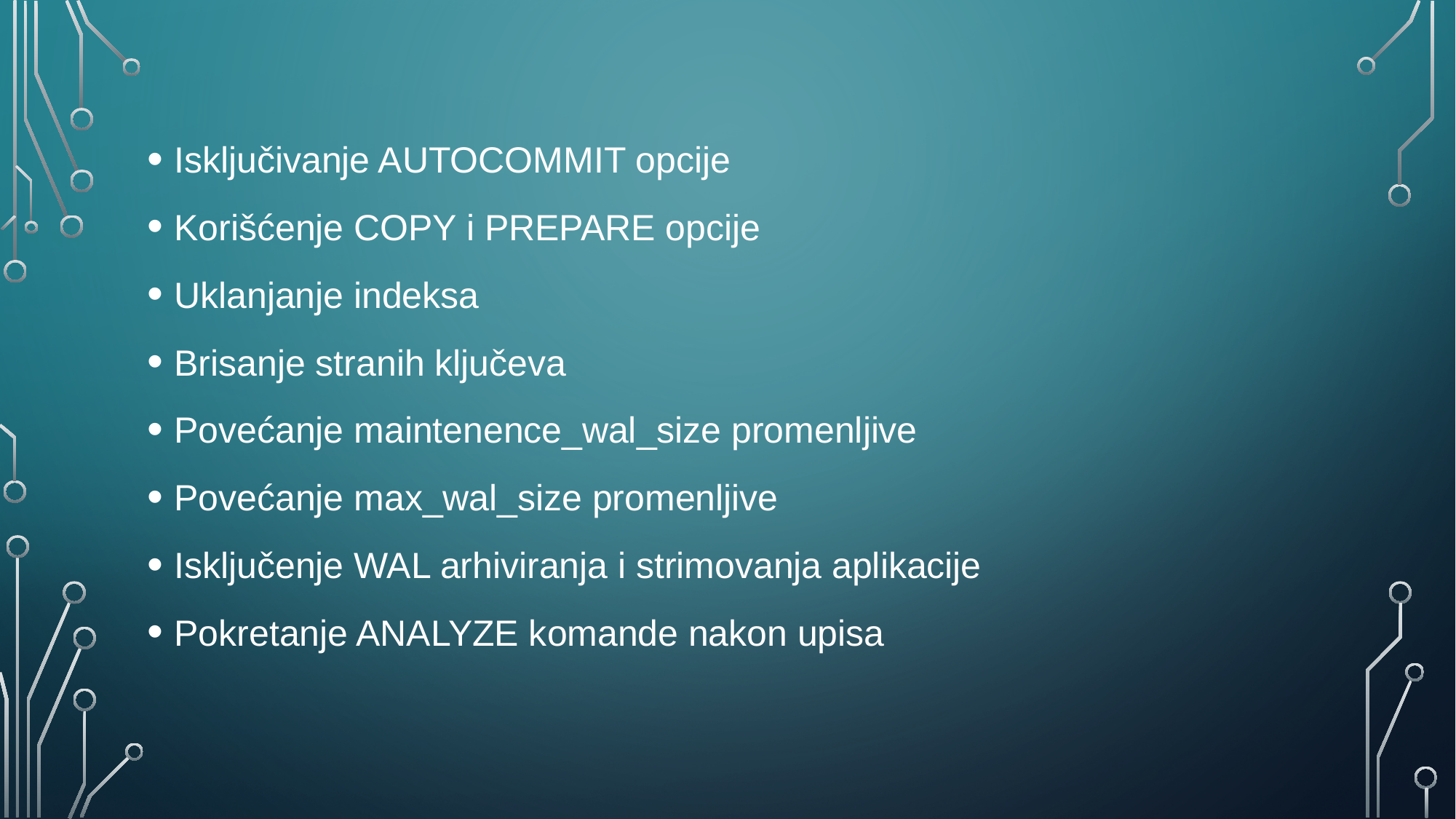

Isključivanje AUTOCOMMIT opcije
Korišćenje COPY i PREPARE opcije
Uklanjanje indeksa
Brisanje stranih ključeva
Povećanje maintenence_wal_size promenljive
Povećanje max_wal_size promenljive
Isključenje WAL arhiviranja i strimovanja aplikacije
Pokretanje ANALYZE komande nakon upisa